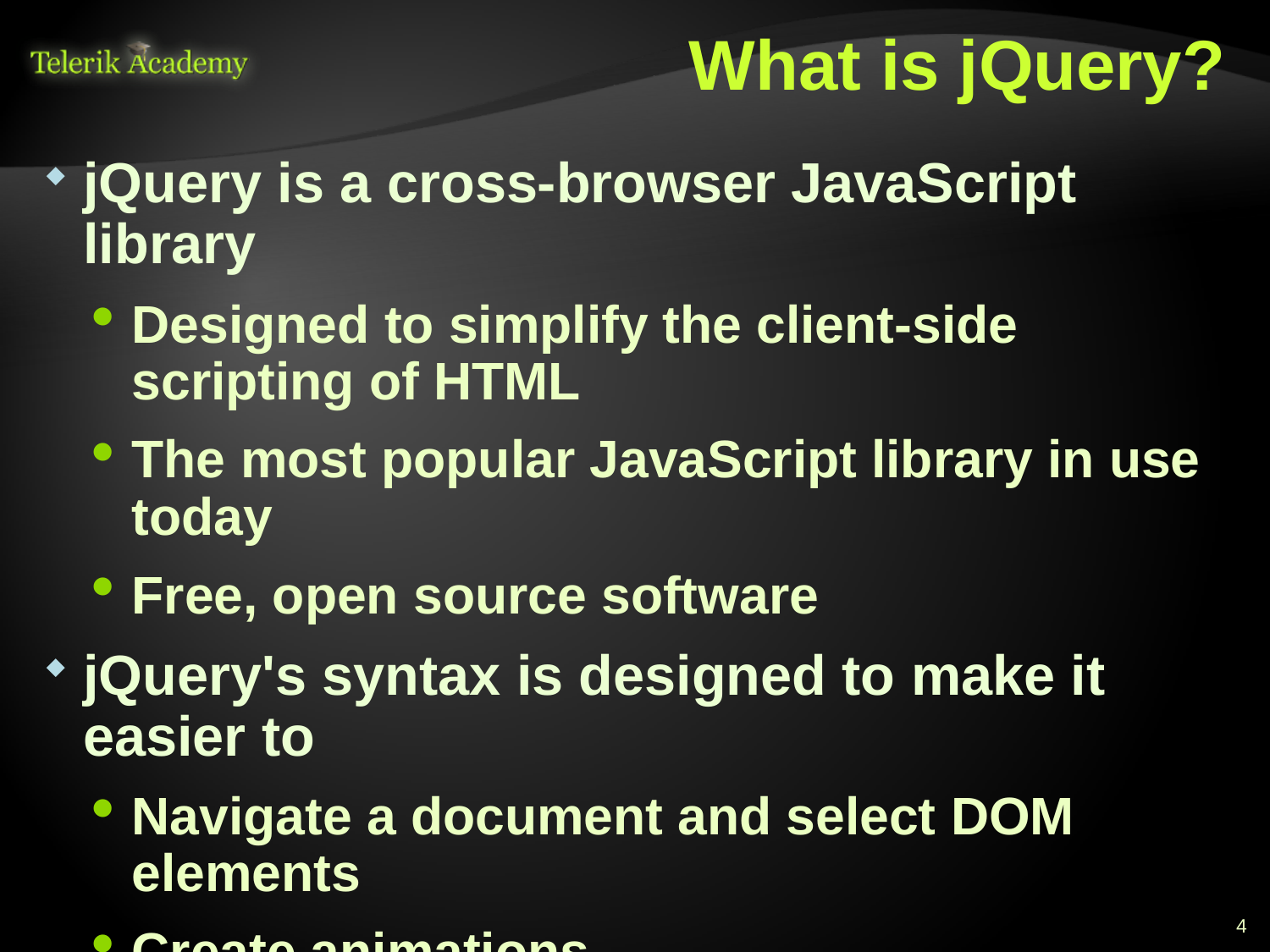

# What is jQuery?
jQuery is a cross-browser JavaScript library
Designed to simplify the client-side scripting of HTML
The most popular JavaScript library in use today
Free, open source software
jQuery's syntax is designed to make it easier to
Navigate a document and select DOM elements
Create animations
Handle events
4